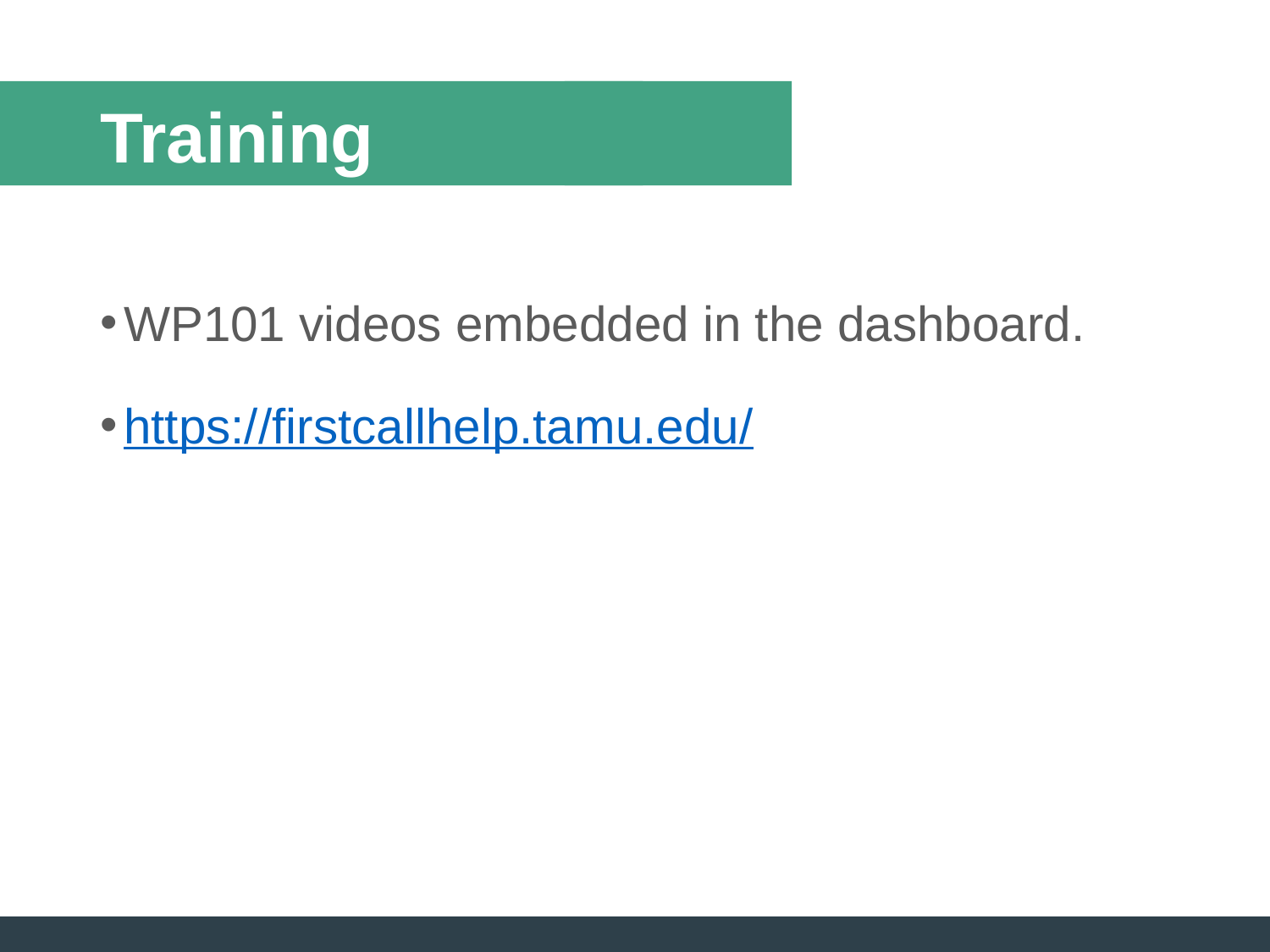

# Training

WP101 videos embedded in the dashboard.
https://firstcallhelp.tamu.edu/